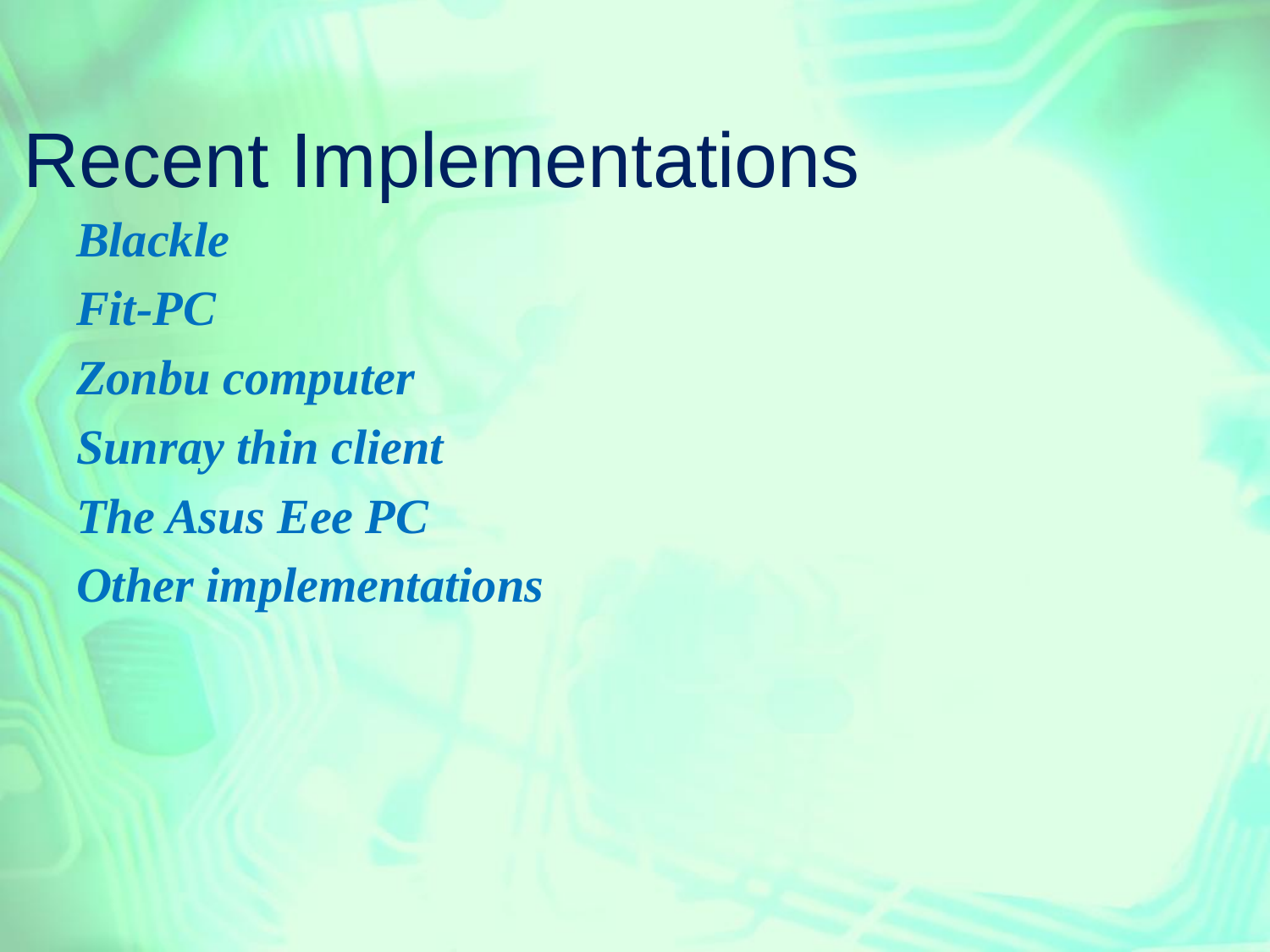

# Recent Implementations
Blackle
Fit-PC
Zonbu computer
Sunray thin client
The Asus Eee PC
Other implementations